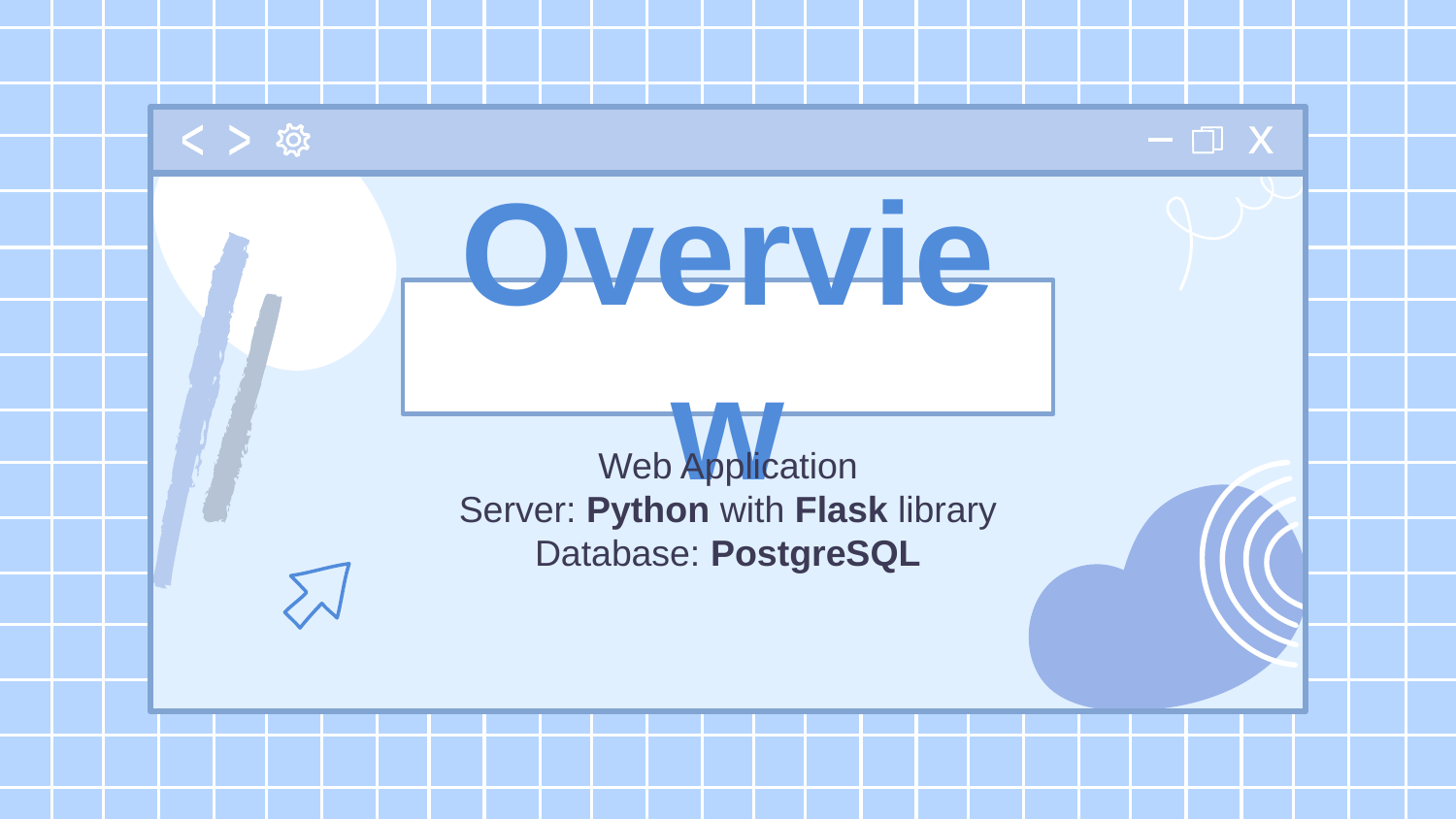

# Overview
Web Application
Server: Python with Flask library
Database: PostgreSQL